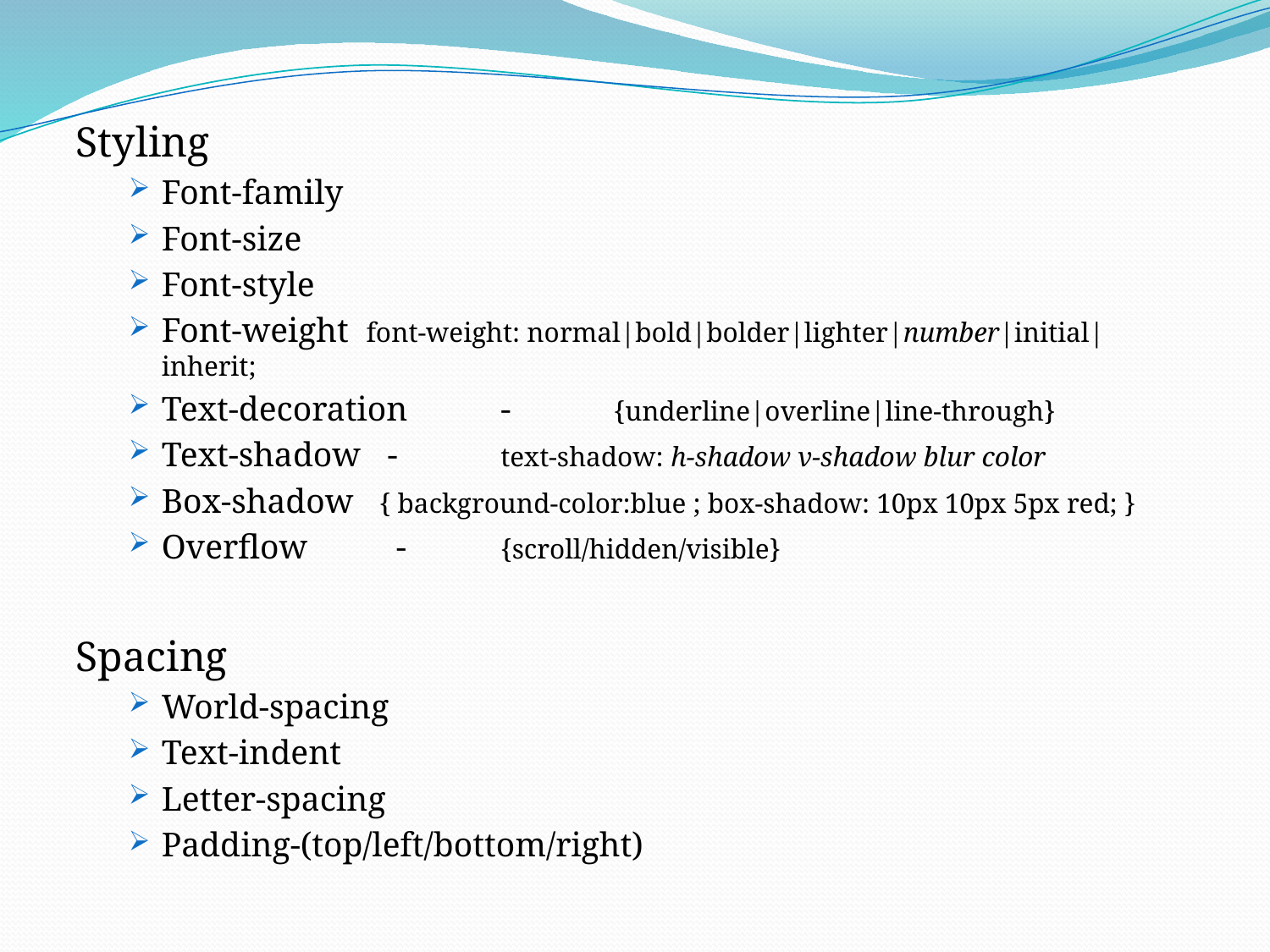

Styling
Font-family
Font-size
Font-style
Font-weight  font-weight: normal|bold|bolder|lighter|number|initial|inherit;
Text-decoration  	-	{underline|overline|line-through}
Text-shadow	-	text-shadow: h-shadow v-shadow blur color
Box-shadow   { background-color:blue ; box-shadow: 10px 10px 5px red; }
Overflow 		 -	{scroll/hidden/visible}

Spacing
World-spacing
Text-indent
Letter-spacing
Padding-(top/left/bottom/right)